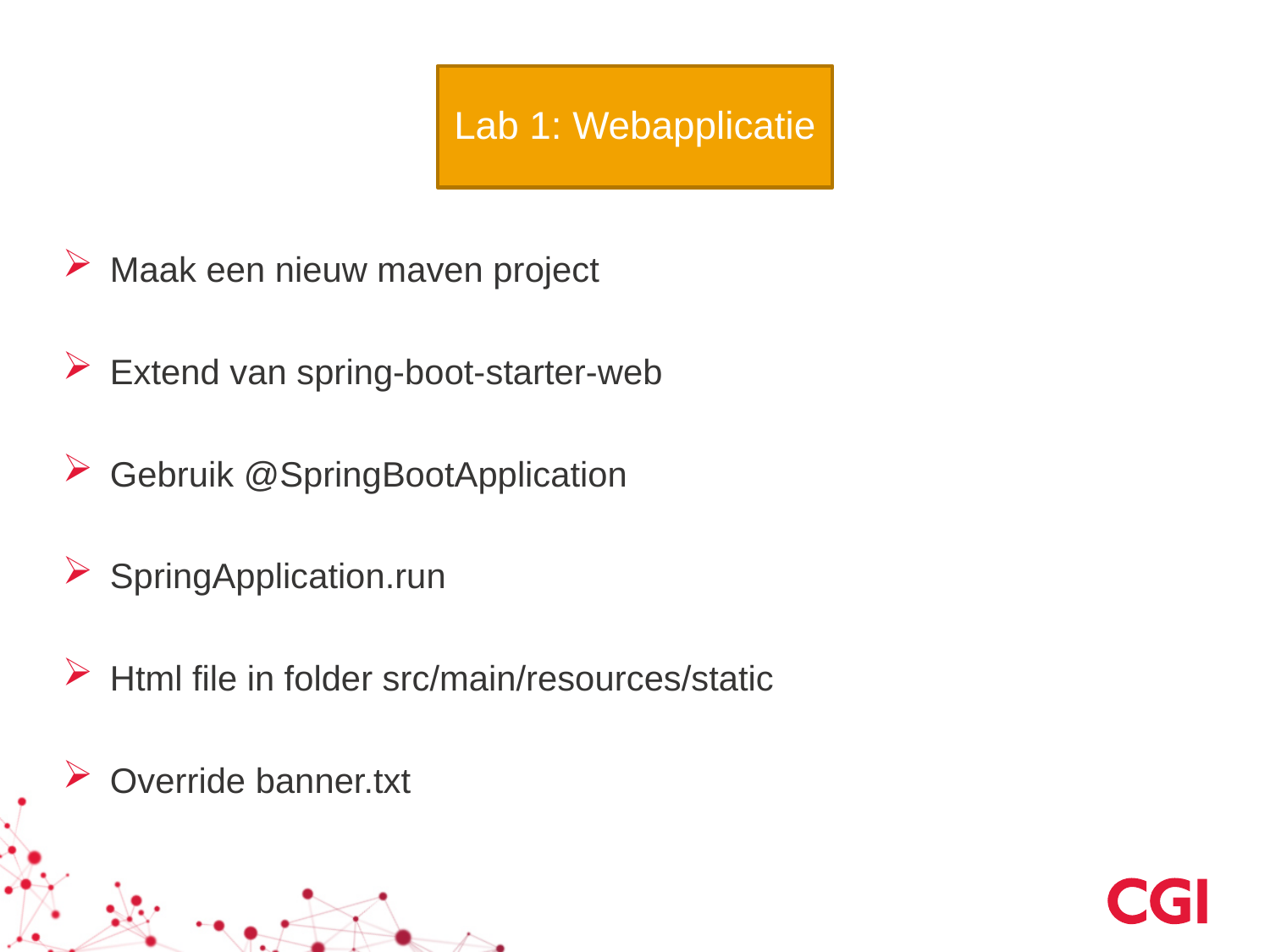

Lab 1: Webapplicatie
Maak een nieuw maven project

Extend van spring-boot-starter-web

Gebruik @SpringBootApplication

SpringApplication.run

Html file in folder src/main/resources/static

Override banner.txt